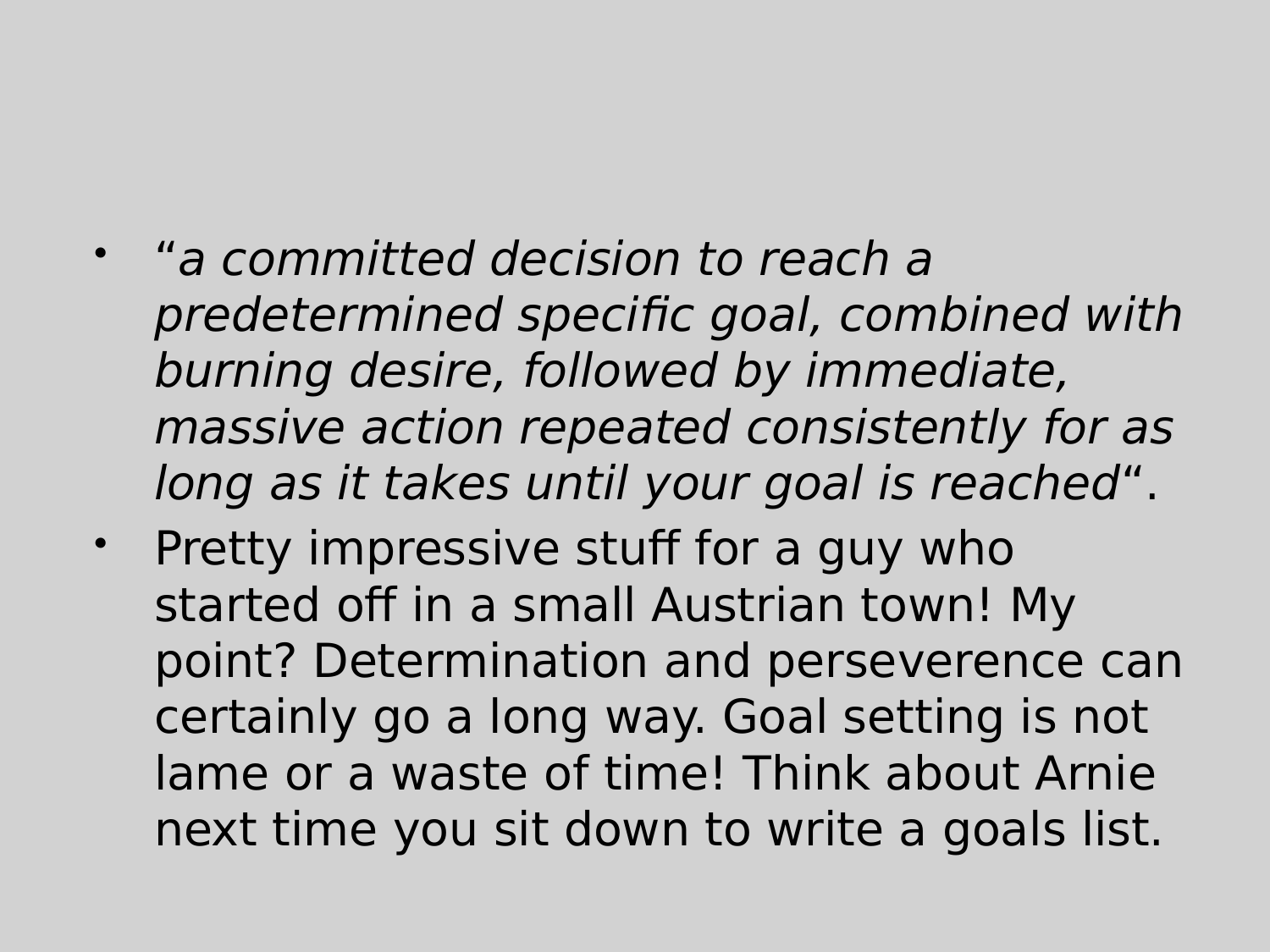

#
“a committed decision to reach a predetermined specific goal, combined with burning desire, followed by immediate, massive action repeated consistently for as long as it takes until your goal is reached“.
Pretty impressive stuff for a guy who started off in a small Austrian town! My point? Determination and perseverence can certainly go a long way. Goal setting is not lame or a waste of time! Think about Arnie next time you sit down to write a goals list.